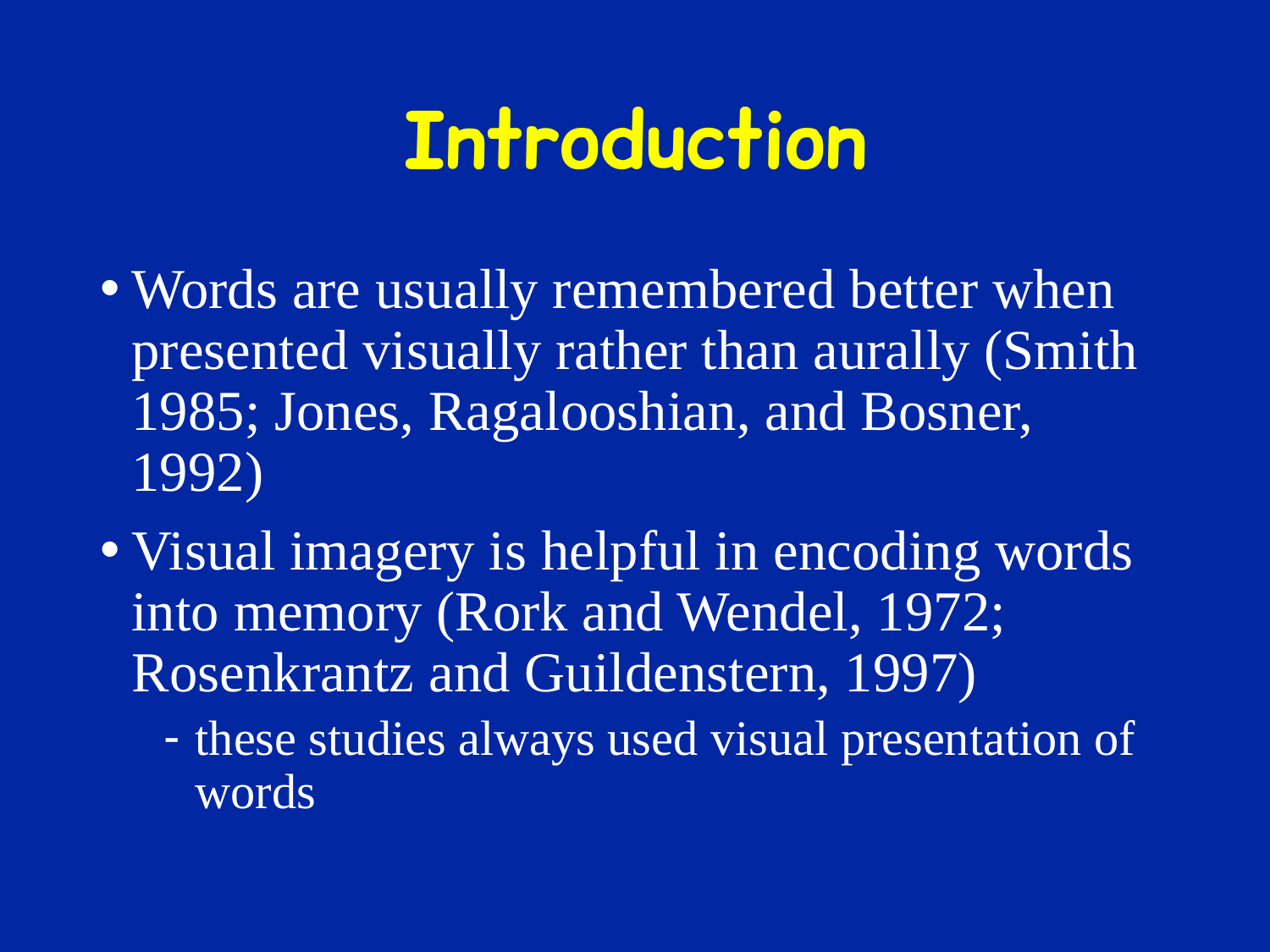

# Introduction
Words are usually remembered better when presented visually rather than aurally (Smith 1985; Jones, Ragalooshian, and Bosner, 1992)
Visual imagery is helpful in encoding words into memory (Rork and Wendel, 1972; Rosenkrantz and Guildenstern, 1997)
these studies always used visual presentation of words